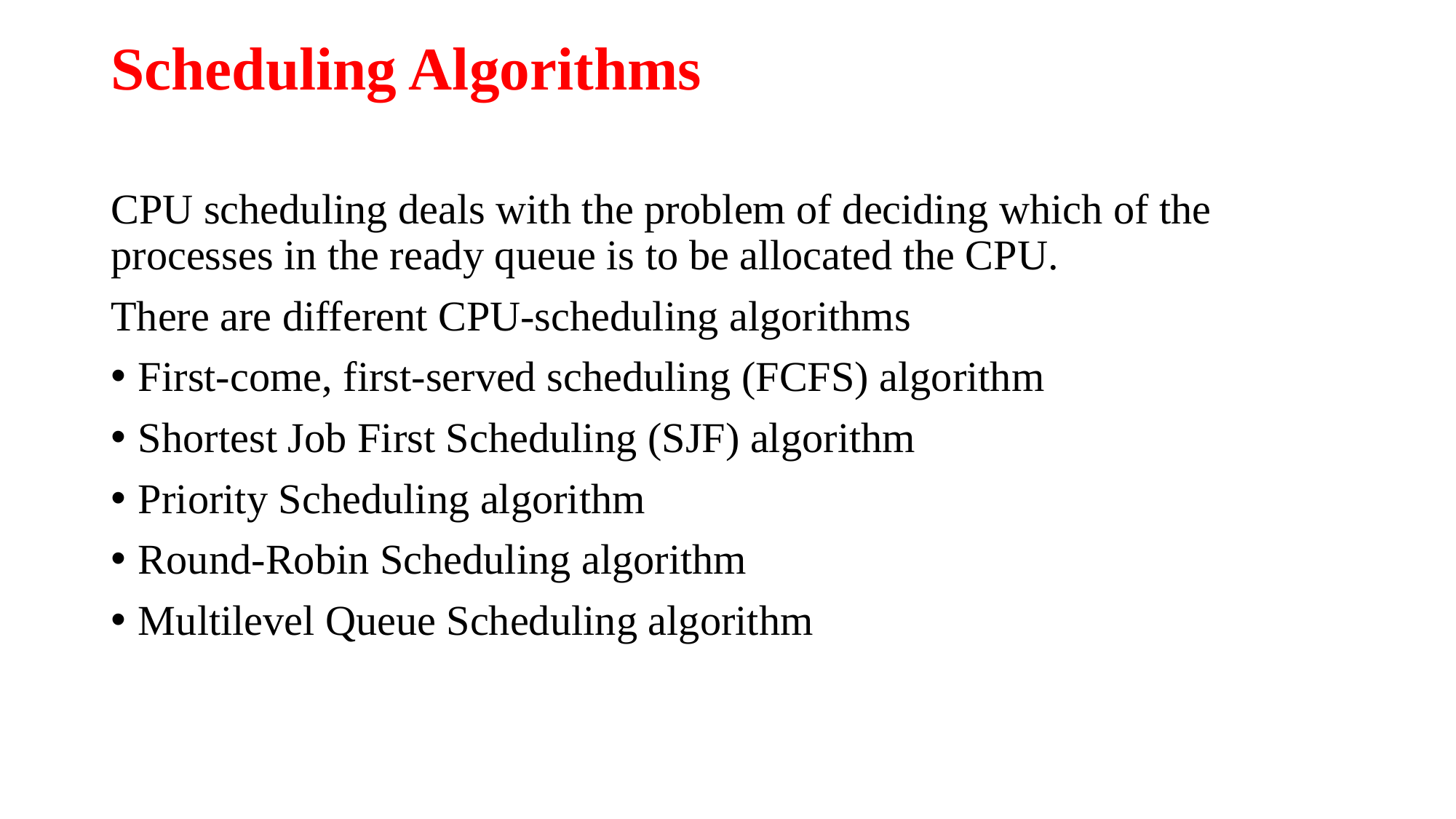

# Scheduling Algorithms
CPU scheduling deals with the problem of deciding which of the processes in the ready queue is to be allocated the CPU.
There are different CPU-scheduling algorithms
First-come, first-served scheduling (FCFS) algorithm
Shortest Job First Scheduling (SJF) algorithm
Priority Scheduling algorithm
Round-Robin Scheduling algorithm
Multilevel Queue Scheduling algorithm